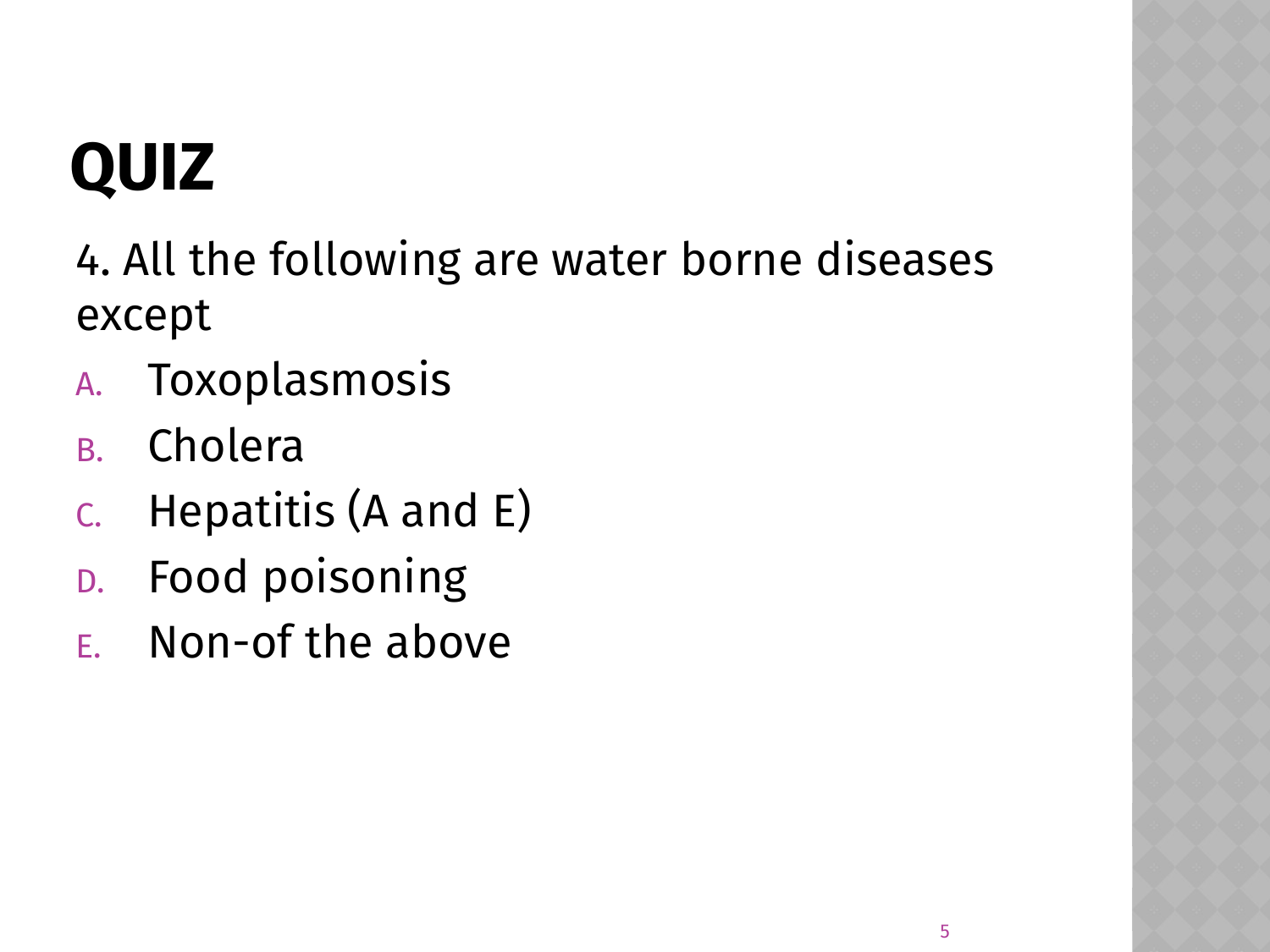

# Quiz
4. All the following are water borne diseases except
Toxoplasmosis
Cholera
Hepatitis (A and E)
Food poisoning
Non-of the above
5